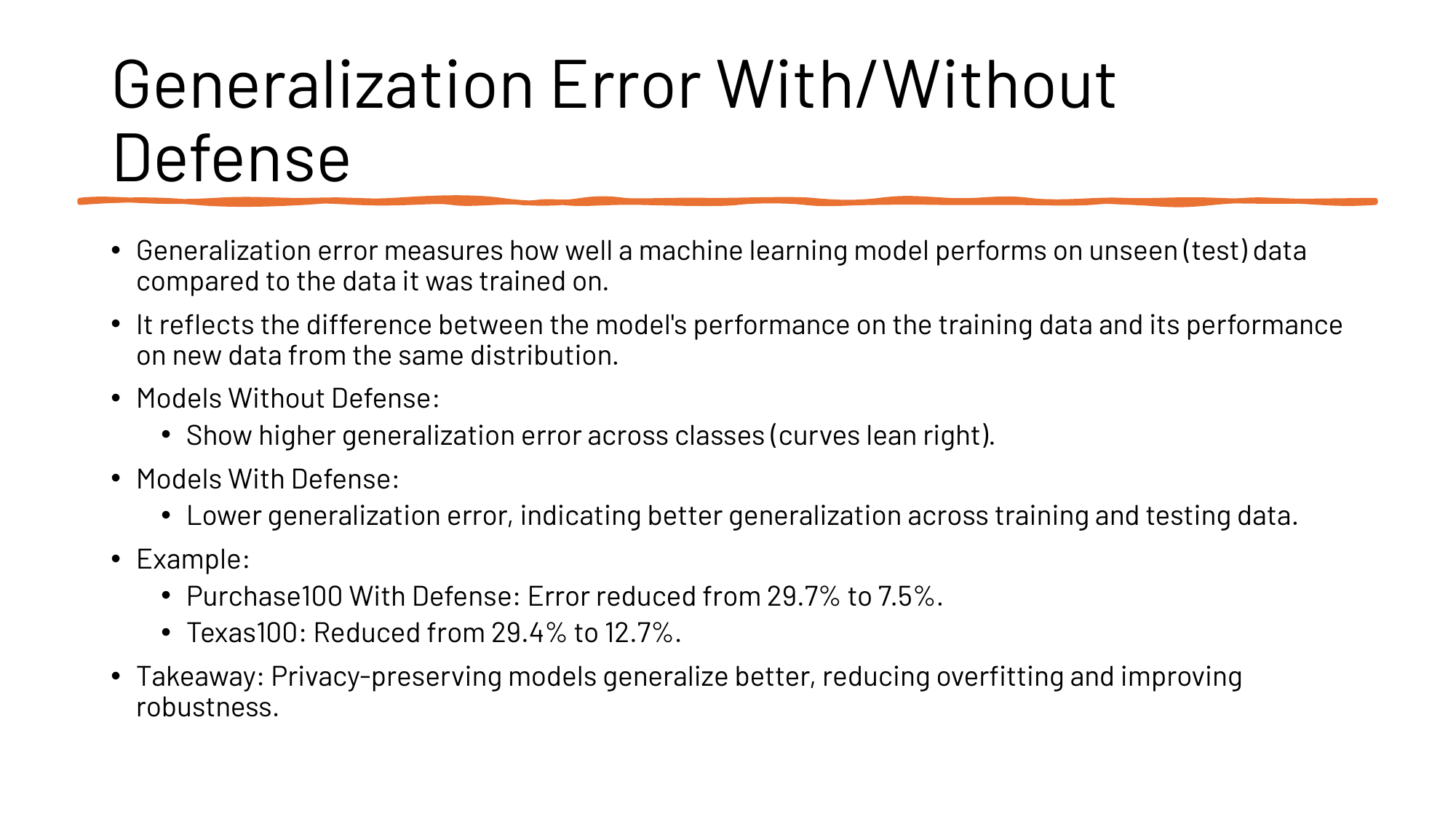

# Generalization Error With/Without Defense

Generalization error measures how well a machine learning model performs on unseen (test) data compared to the data it was trained on.
It reflects the difference between the model's performance on the training data and its performance on new data from the same distribution.
Models Without Defense:
Show higher generalization error across classes (curves lean right).
Models With Defense:
Lower generalization error, indicating better generalization across training and testing data.
Example:
Purchase100 With Defense: Error reduced from 29.7% to 7.5%.
Texas100: Reduced from 29.4% to 12.7%.
Takeaway: Privacy-preserving models generalize better, reducing overfitting and improving robustness.